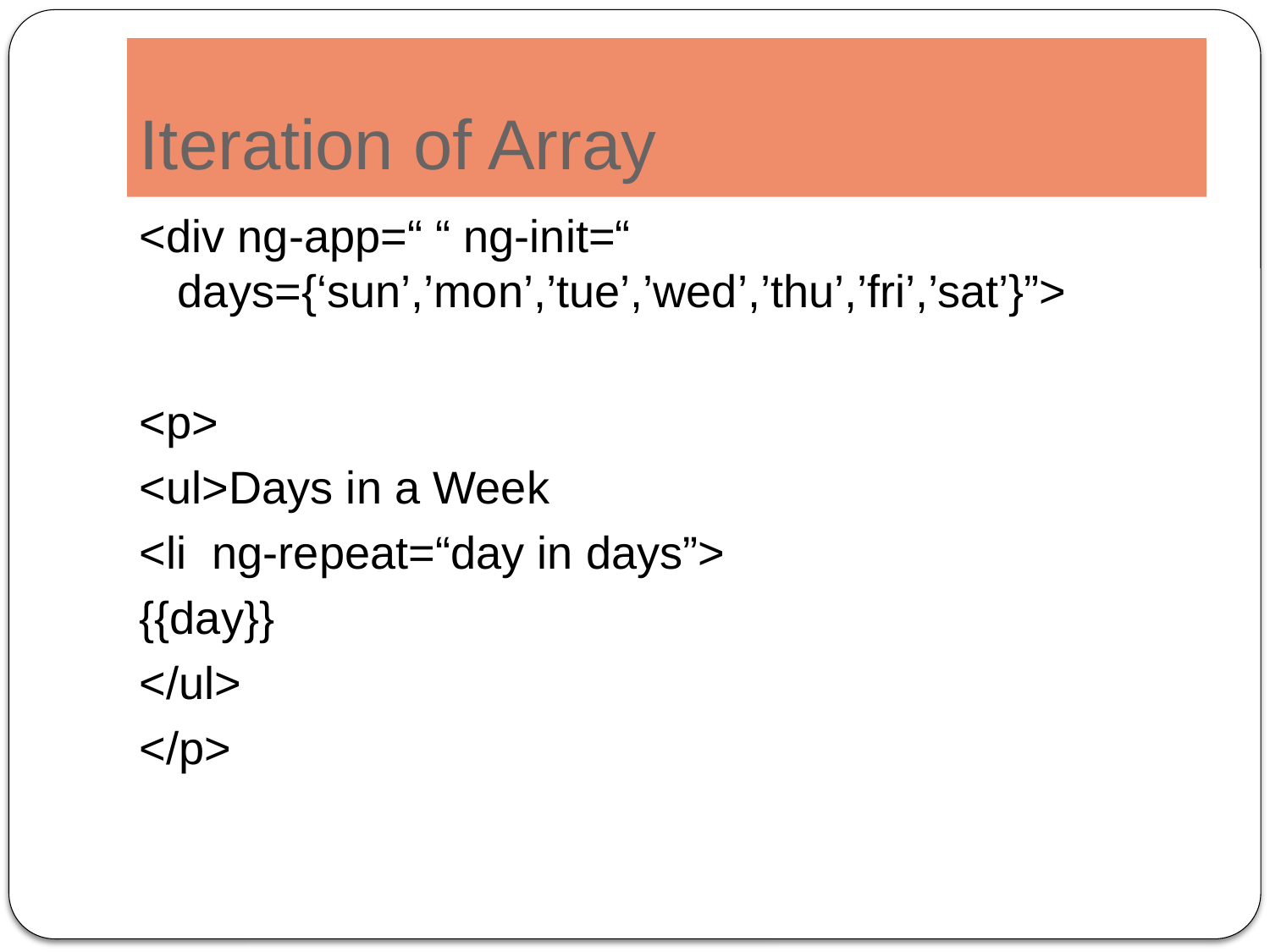

# Iteration of Array
<div ng-app=“ “ ng-init=“ days={‘sun’,’mon’,’tue’,’wed’,’thu’,’fri’,’sat’}”>

<p>
<ul>Days in a Week
<li  ng-repeat=“day in days”>
{{day}}
</ul>
</p>